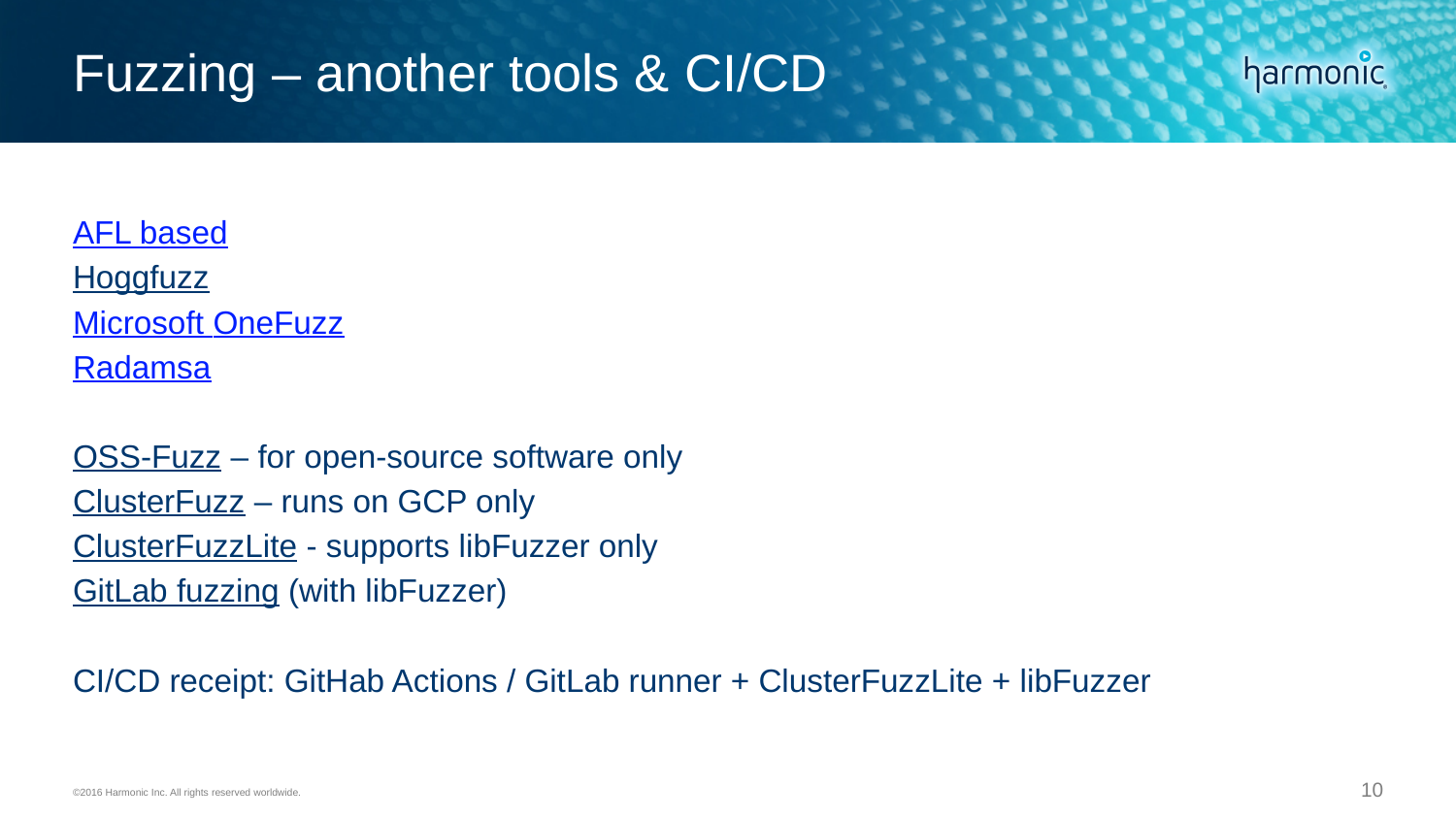

# Fuzzing – another tools & CI/CD
AFL based
Hoggfuzz
Microsoft OneFuzz
Radamsa

OSS-Fuzz – for open-source software only
ClusterFuzz – runs on GCP only
ClusterFuzzLite - supports libFuzzer only
GitLab fuzzing (with libFuzzer)

CI/CD receipt: GitHab Actions / GitLab runner + ClusterFuzzLite + libFuzzer